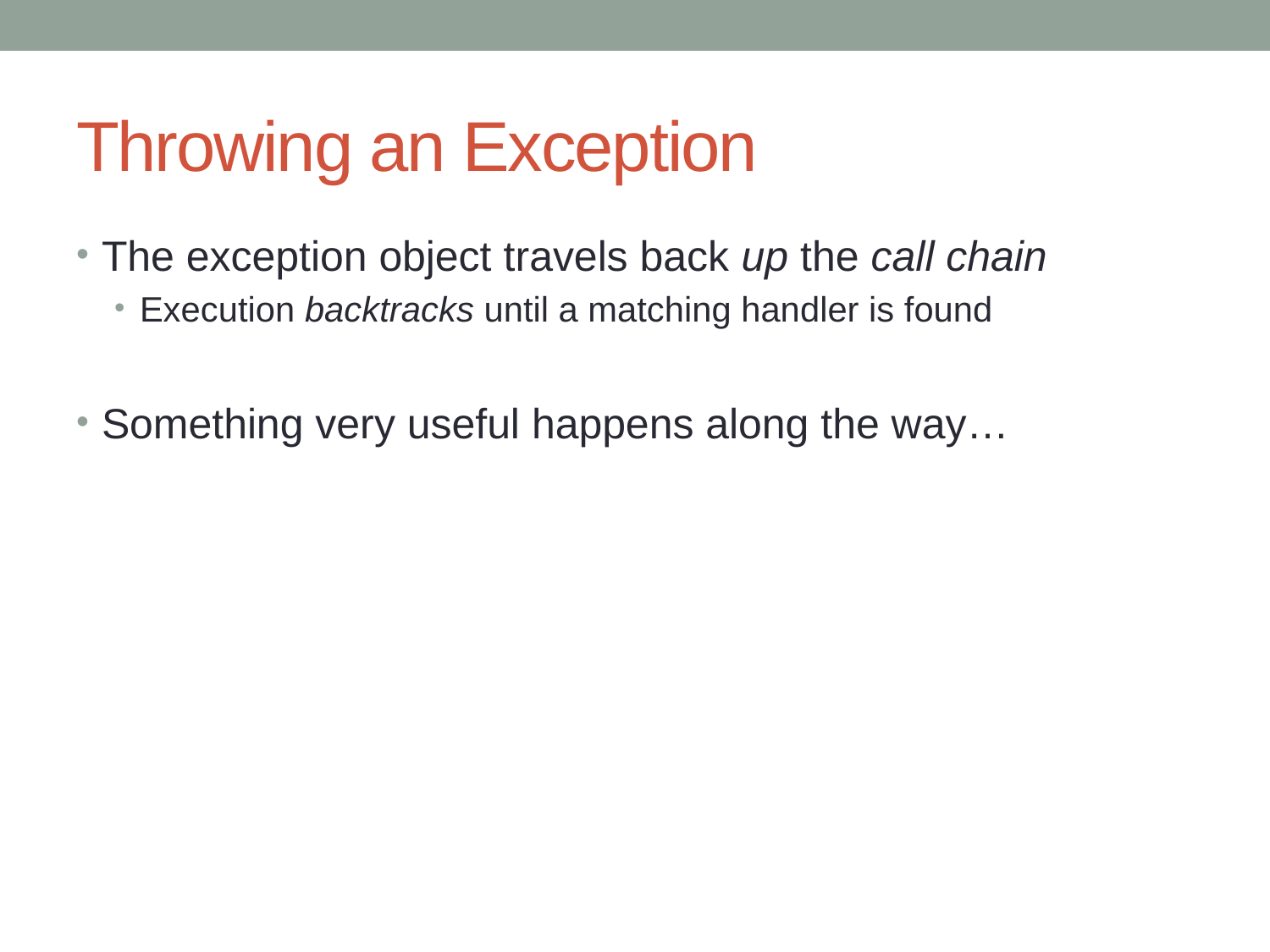

# Throwing an Exception
The exception object travels back up the call chain
Execution backtracks until a matching handler is found

Something very useful happens along the way…